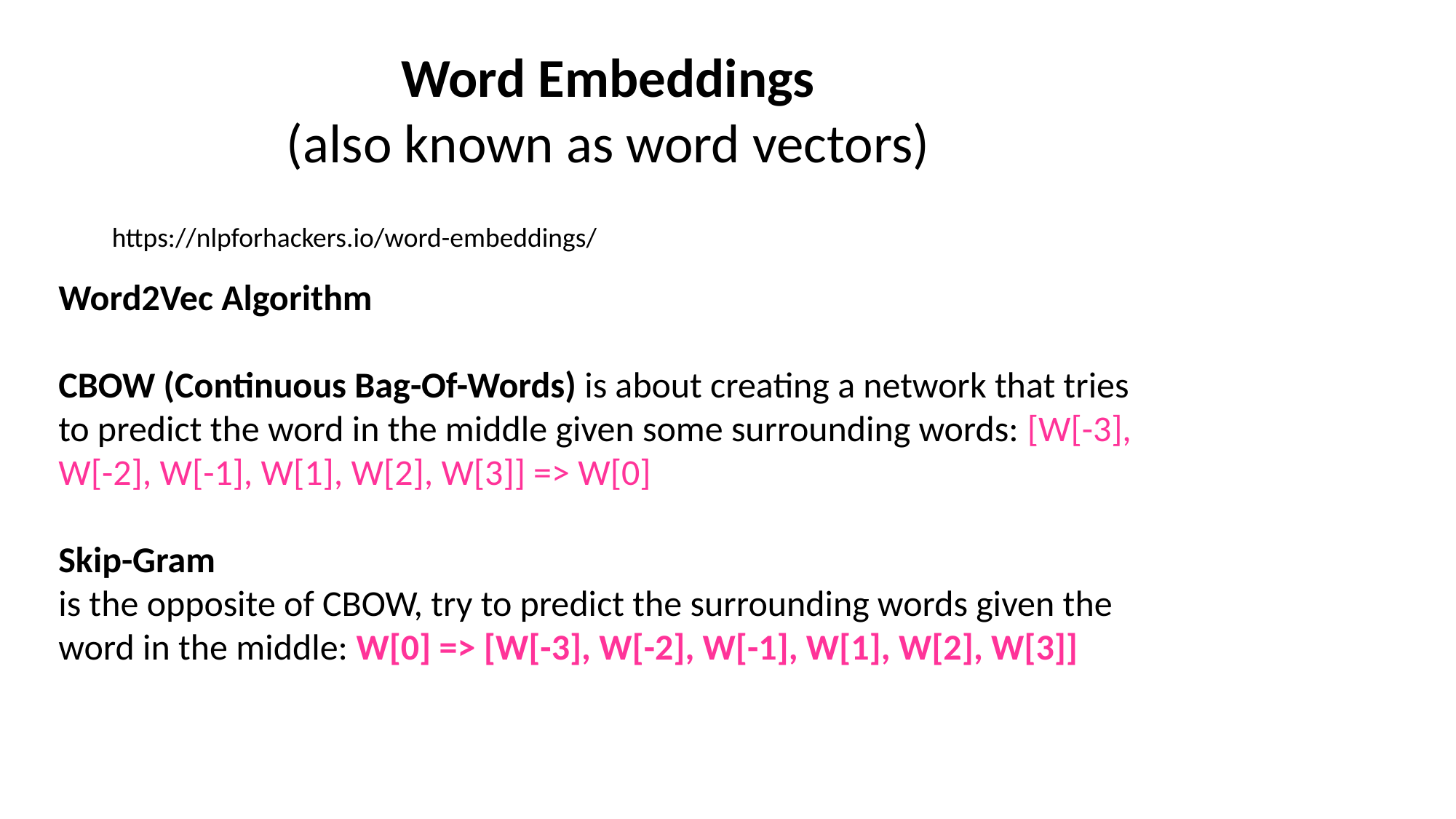

Word Embeddings
(also known as word vectors)
https://nlpforhackers.io/word-embeddings/
Word2Vec Algorithm

CBOW (Continuous Bag-Of-Words) is about creating a network that tries to predict the word in the middle given some surrounding words: [W[-3], W[-2], W[-1], W[1], W[2], W[3]] => W[0]

Skip-Gram
is the opposite of CBOW, try to predict the surrounding words given the word in the middle: W[0] => [W[-3], W[-2], W[-1], W[1], W[2], W[3]]